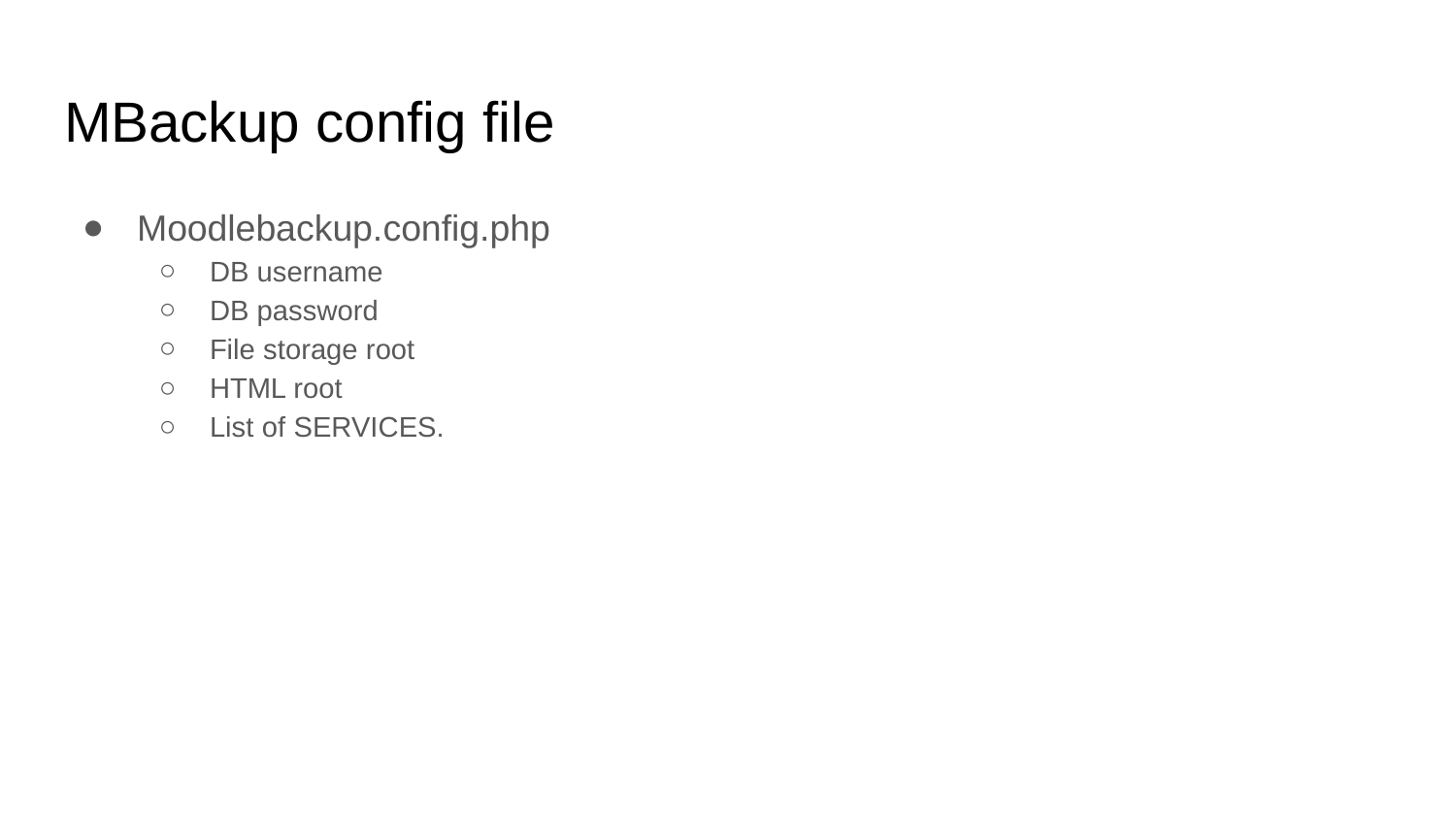

# MBackup config file
Moodlebackup.config.php
DB username
DB password
File storage root
HTML root
List of SERVICES.